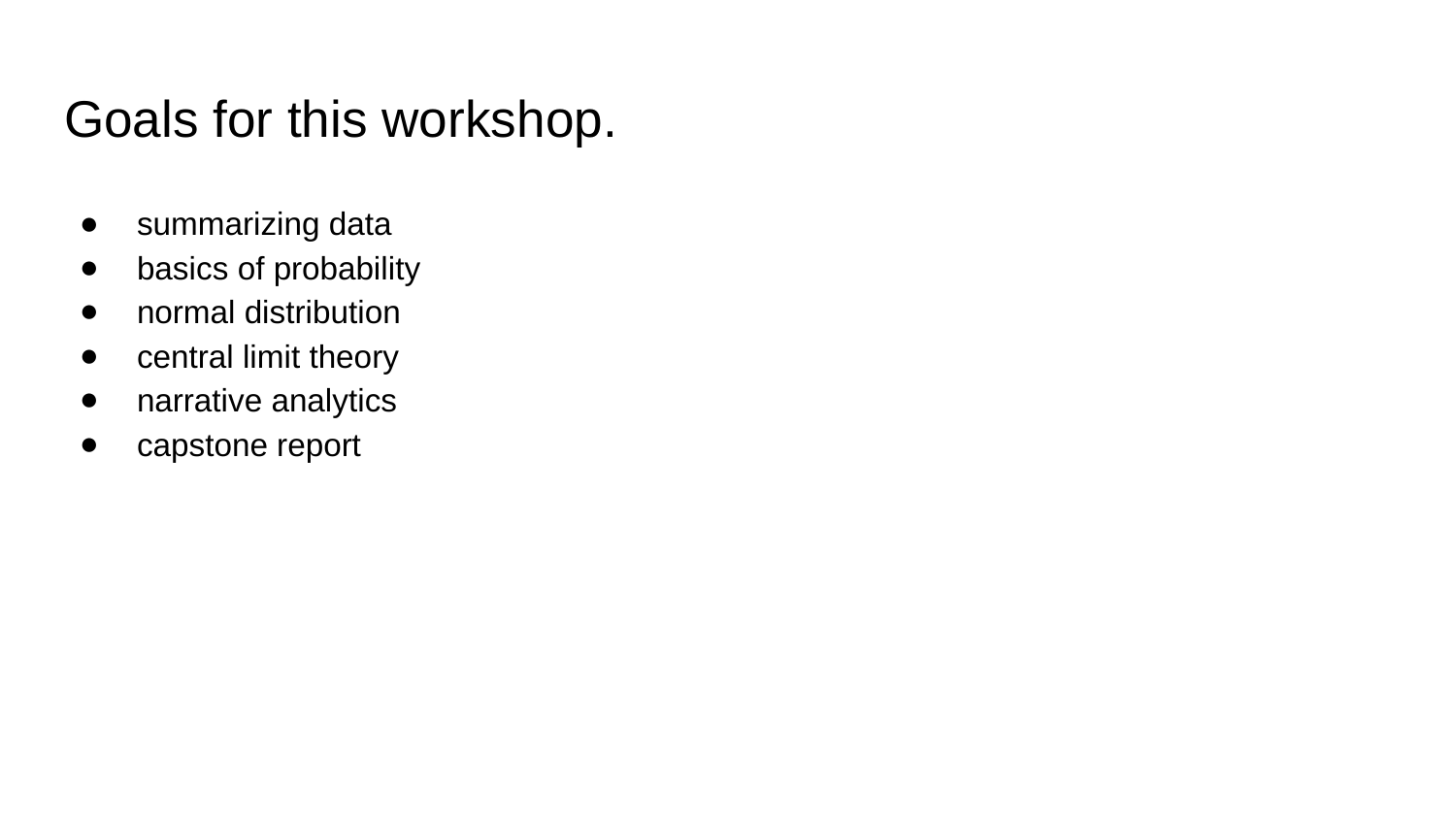

# Goals for this workshop.
summarizing data
basics of probability
normal distribution
central limit theory
narrative analytics
capstone report